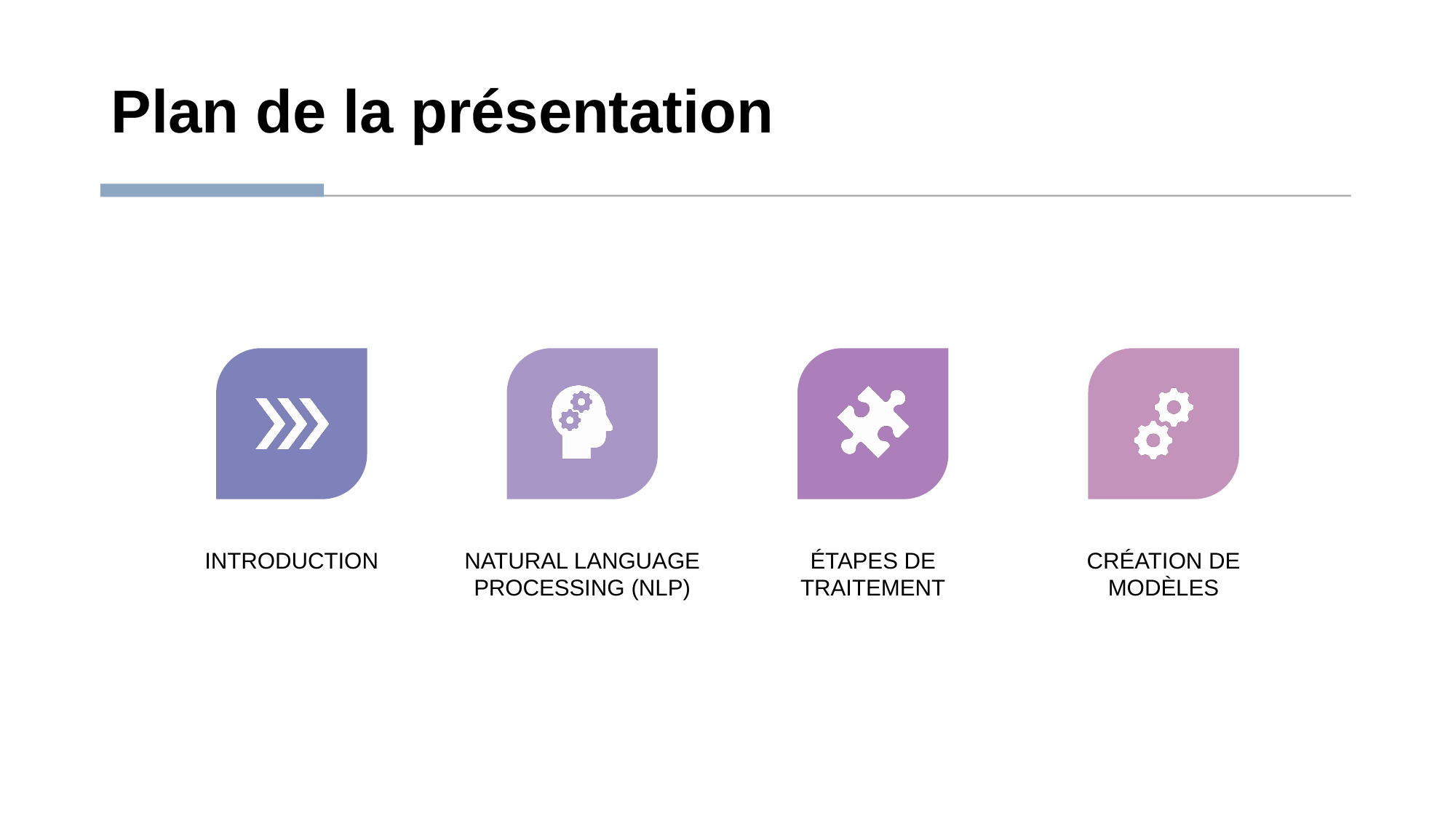

# Plan de la présentation

Introduction
Natural Language Processing (NLP)
Étapes de traitement
Création de modèles
2